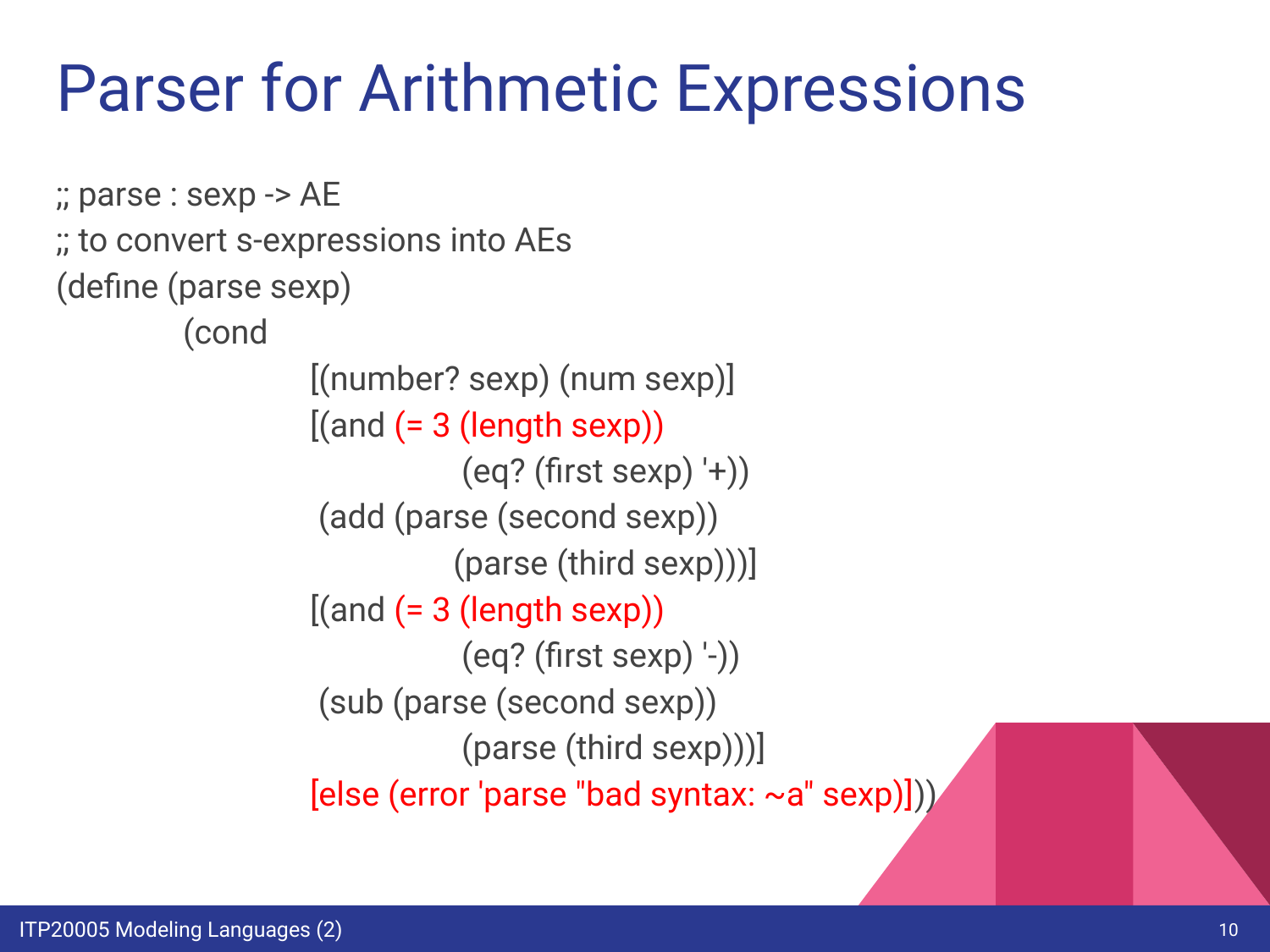

# Parser for Arithmetic Expressions
;; parse : sexp -> AE
;; to convert s-expressions into AEs
(define (parse sexp)
	(cond
		[(number? sexp) (num sexp)]
		[(and (= 3 (length sexp))
			   (eq? (first sexp) '+))
		 (add (parse (second sexp))
			  (parse (third sexp)))]
		[(and (= 3 (length sexp))
			   (eq? (first sexp) '-))
		 (sub (parse (second sexp))
			   (parse (third sexp)))]
		[else (error 'parse "bad syntax: ~a" sexp)]))
10